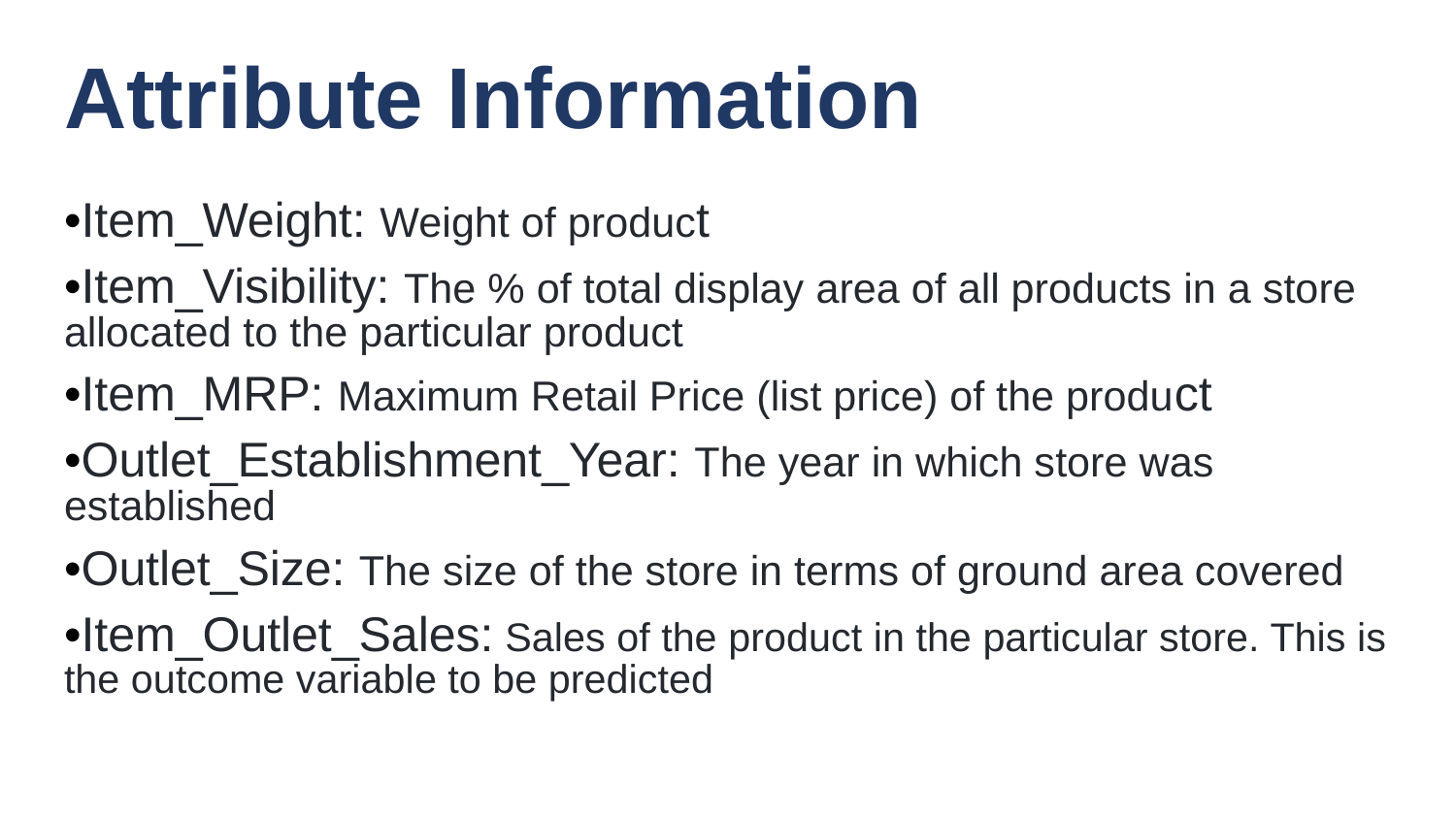

# Attribute Information
•Item_Weight: Weight of product
•Item_Visibility: The % of total display area of all products in a store allocated to the particular product
•Item_MRP: Maximum Retail Price (list price) of the product
•Outlet_Establishment_Year: The year in which store was established
•Outlet_Size: The size of the store in terms of ground area covered
•Item_Outlet_Sales: Sales of the product in the particular store. This is the outcome variable to be predicted